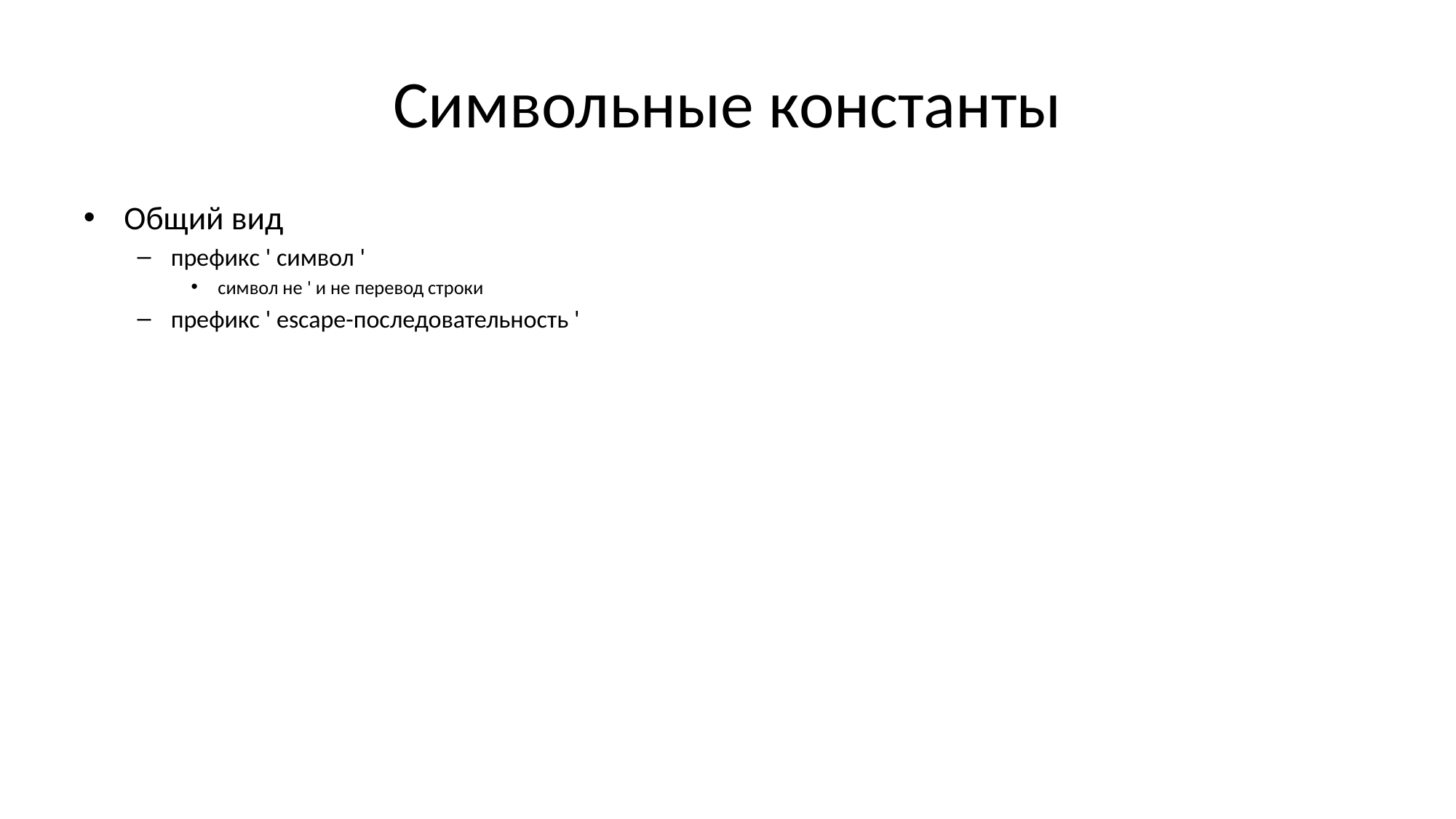

# Символьные константы
Общий вид
префикс ' символ '
символ не ' и не перевод строки
префикс ' escape-последовательность '

Тип
префикс отсутствует – char
префикс L – wchar_t (stddef.h)

Значение
код символа – зависит от кодировки файла с исходным кодом
код символа, заданного escape-последовательностью, -- зависит от платформы